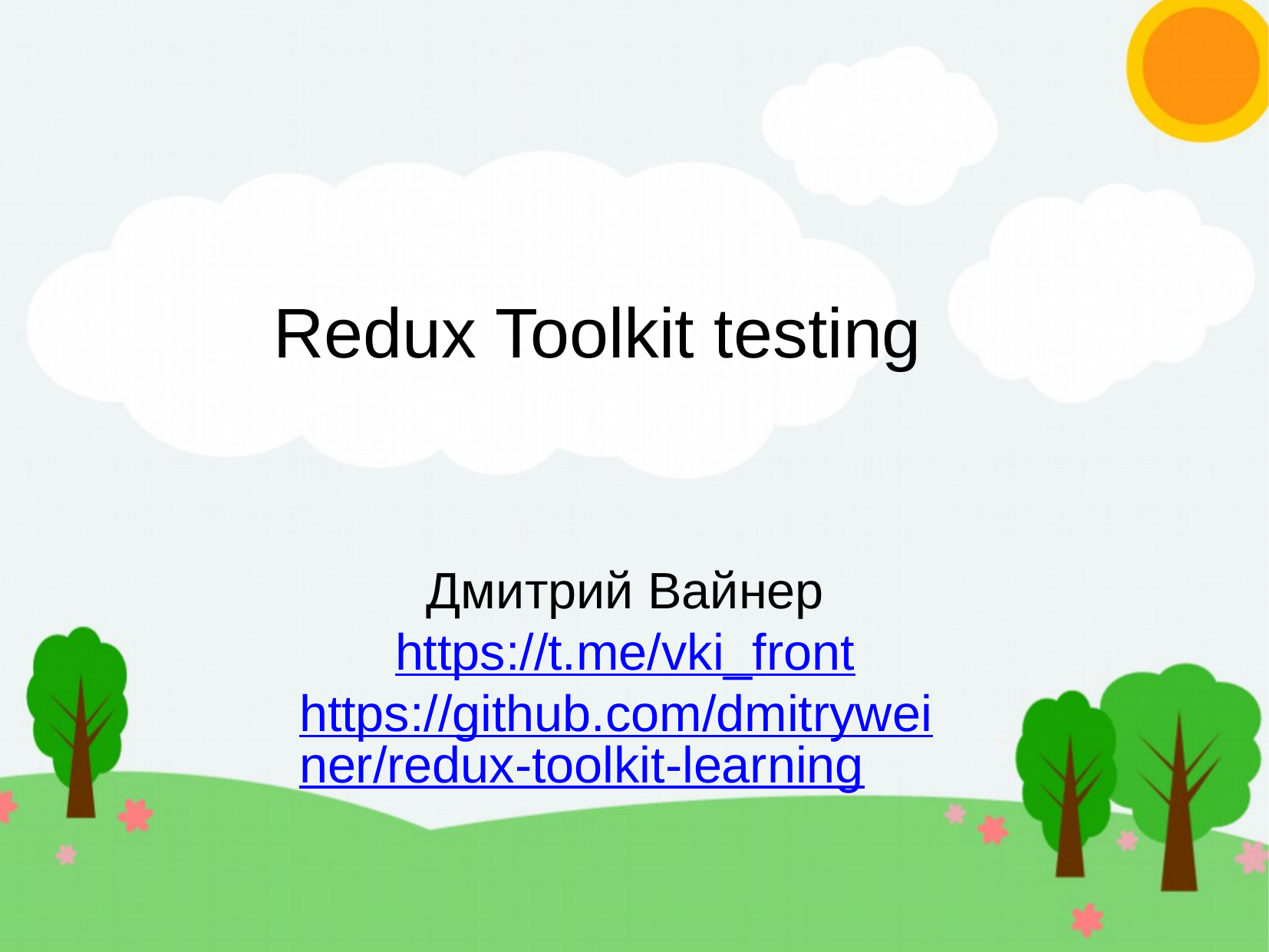

Redux Toolkit testing
Дмитрий Вайнер
https://t.me/vki_front
https://github.com/dmitryweiner/redux-toolkit-learning